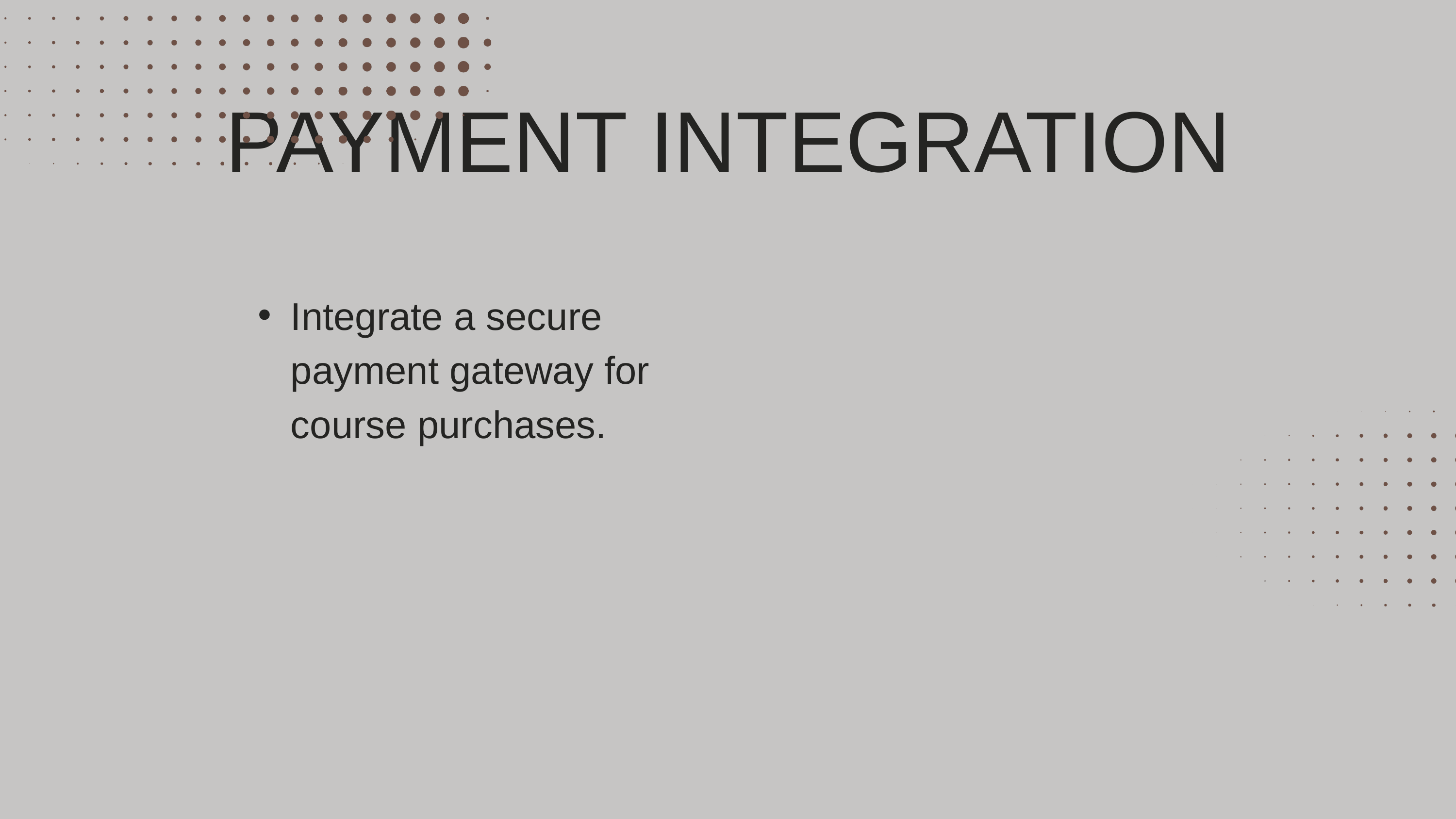

PAYMENT INTEGRATION
Integrate a secure payment gateway for course purchases.